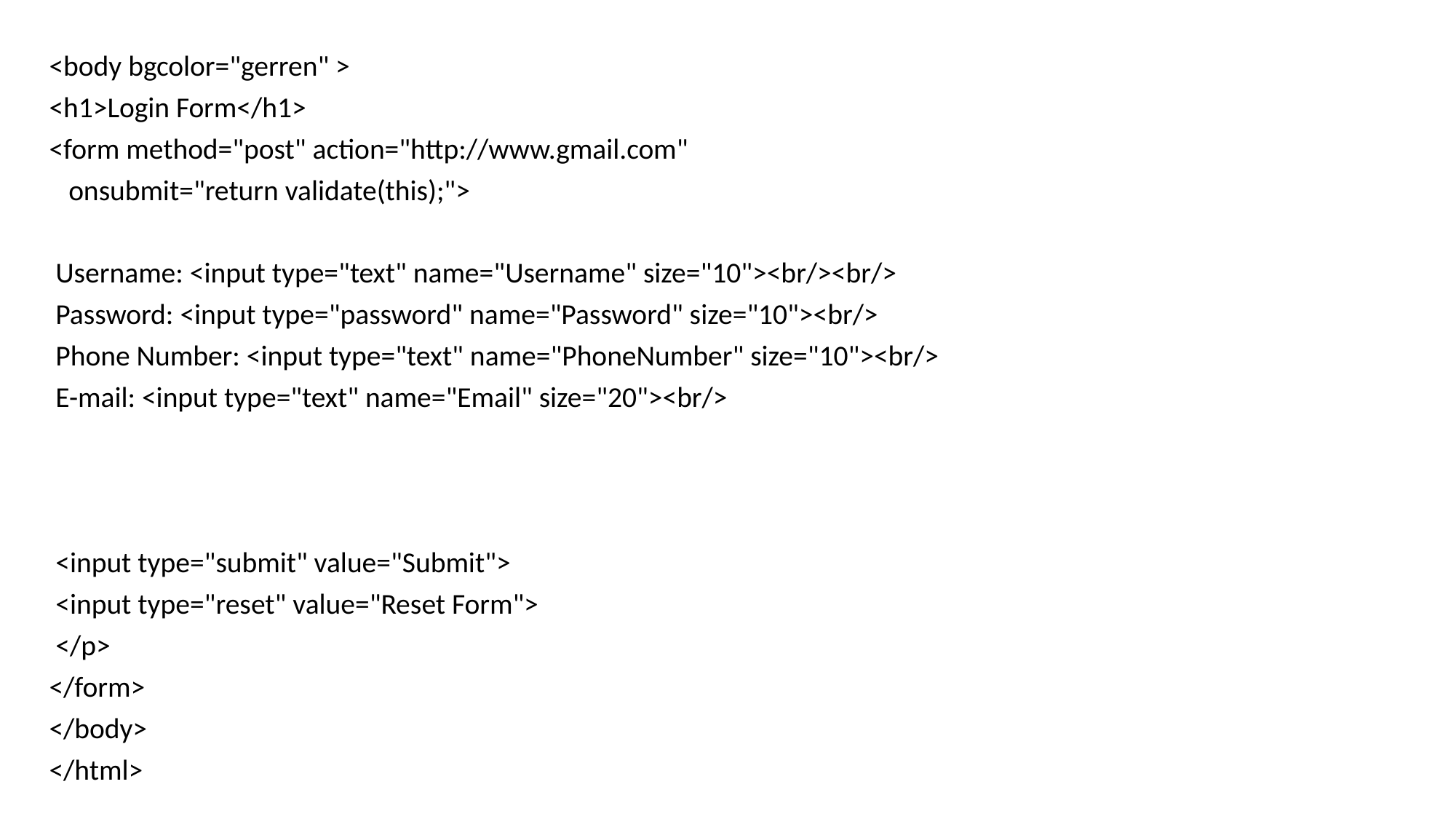

<body bgcolor="gerren" >
<h1>Login Form</h1>
<form method="post" action="http://www.gmail.com"
   onsubmit="return validate(this);">

 Username: <input type="text" name="Username" size="10"><br/><br/>
 Password: <input type="password" name="Password" size="10"><br/>
 Phone Number: <input type="text" name="PhoneNumber" size="10"><br/>
 E-mail: <input type="text" name="Email" size="20"><br/>

 <input type="submit" value="Submit">
 <input type="reset" value="Reset Form">
 </p>
</form>
</body>
</html>